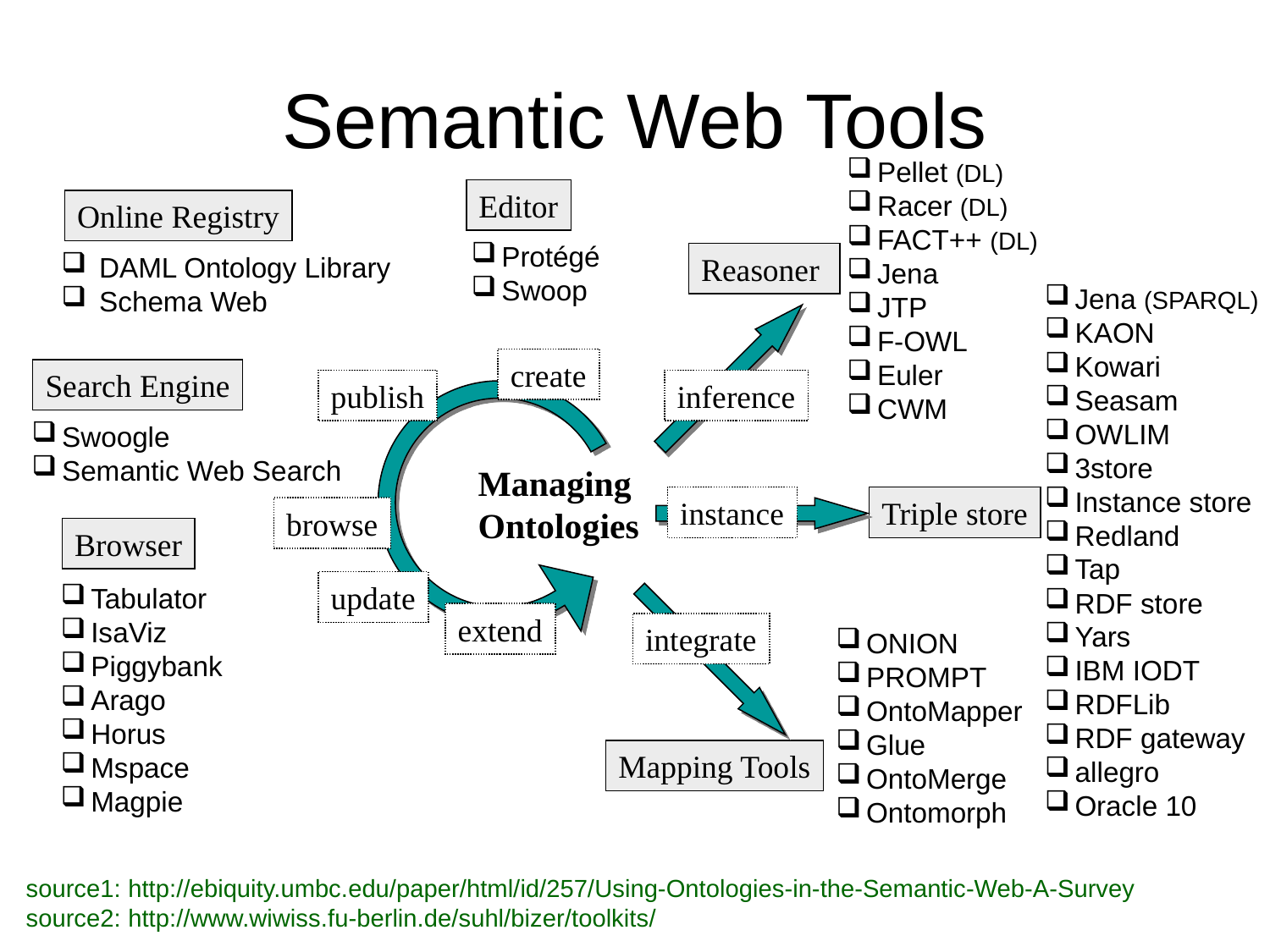

# Semantic Web Tools
Pellet (DL)
Racer (DL)
FACT++ (DL)
Jena
JTP
F-OWL
Euler
CWM
Editor
Online Registry
Protégé
Swoop
 DAML Ontology Library
 Schema Web
Reasoner
Jena (SPARQL)
KAON
Kowari
Seasam
OWLIM
3store
Instance store
Redland
Tap
RDF store
Yars
IBM IODT
RDFLib
RDF gateway
allegro
Oracle 10
create
Search Engine

publish
inference

Swoogle
Semantic Web Search
Managing
Ontologies
instance
Triple store
browse

Browser
update
Tabulator
IsaViz
Piggybank
Arago
Horus
Mspace
Magpie
extend
integrate
ONION
PROMPT
OntoMapper
Glue
OntoMerge
Ontomorph

Mapping Tools
source1: http://ebiquity.umbc.edu/paper/html/id/257/Using-Ontologies-in-the-Semantic-Web-A-Survey
source2: http://www.wiwiss.fu-berlin.de/suhl/bizer/toolkits/